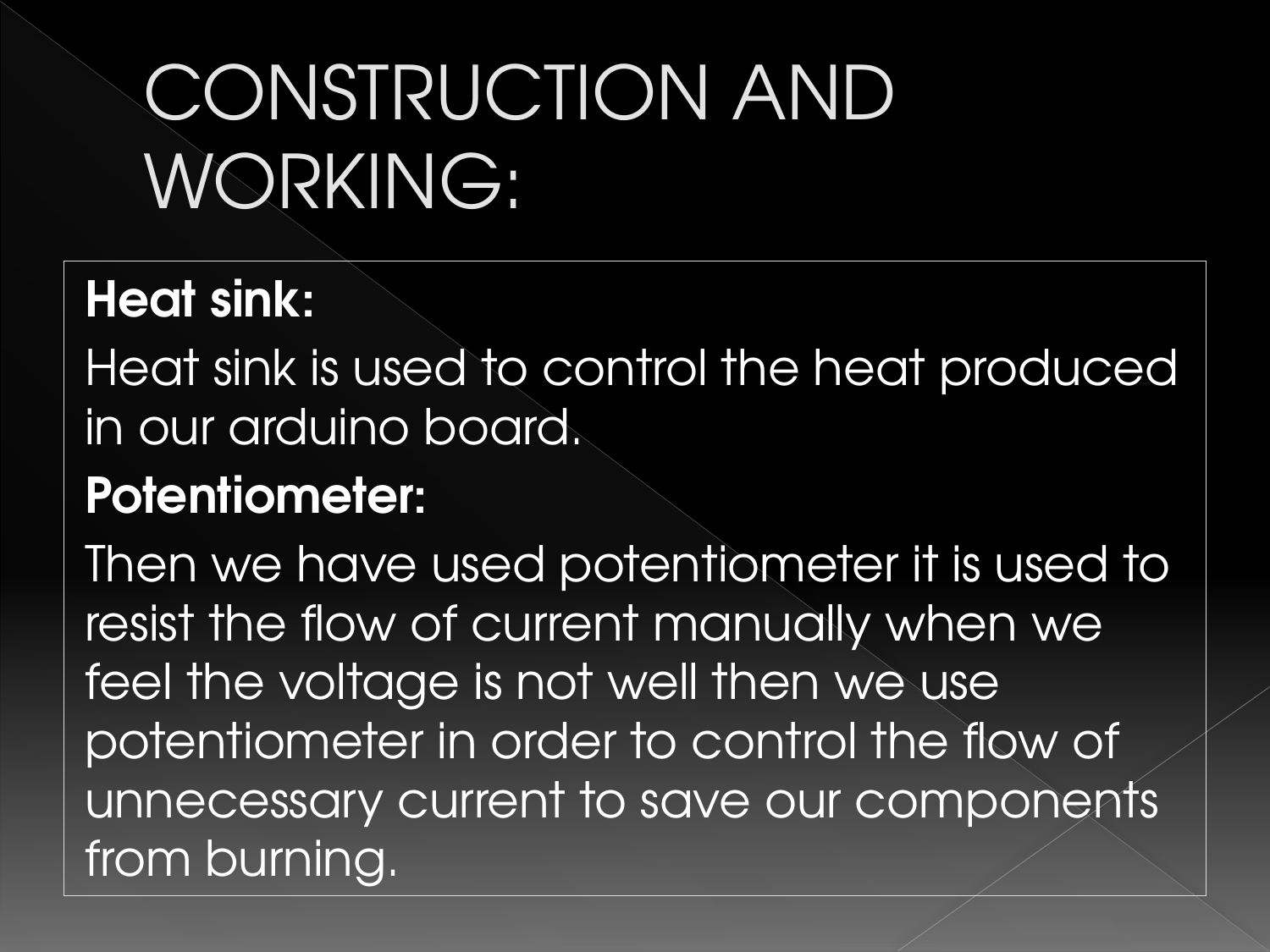

# CONSTRUCTION AND WORKING:
Heat sink:
Heat sink is used to control the heat produced in our arduino board.
Potentiometer:
Then we have used potentiometer it is used to resist the flow of current manually when we feel the voltage is not well then we use potentiometer in order to control the flow of unnecessary current to save our components from burning.